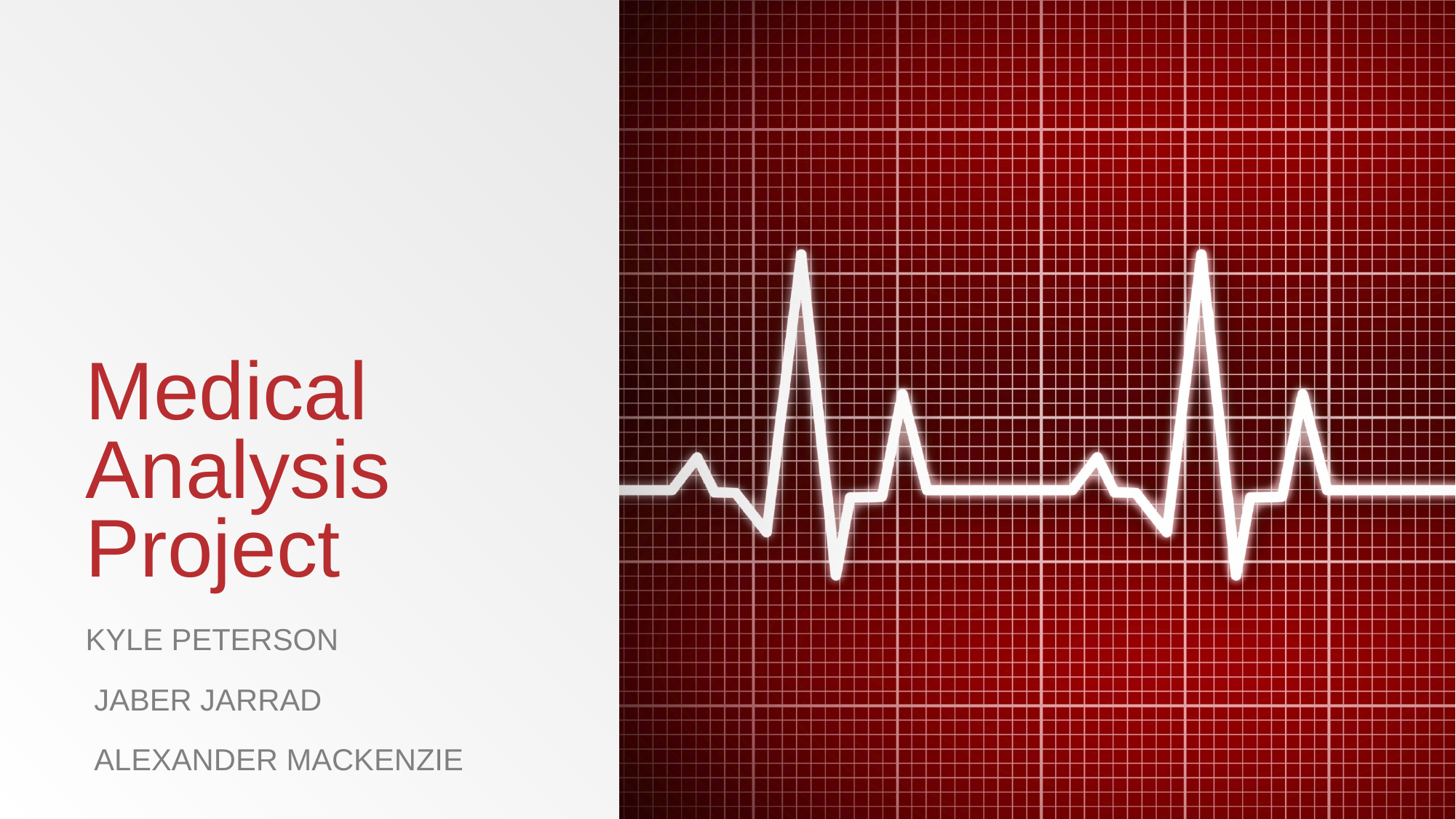

# Medical Analysis Project
Kyle Peterson
 Jaber Jarrad
 Alexander Mackenzie